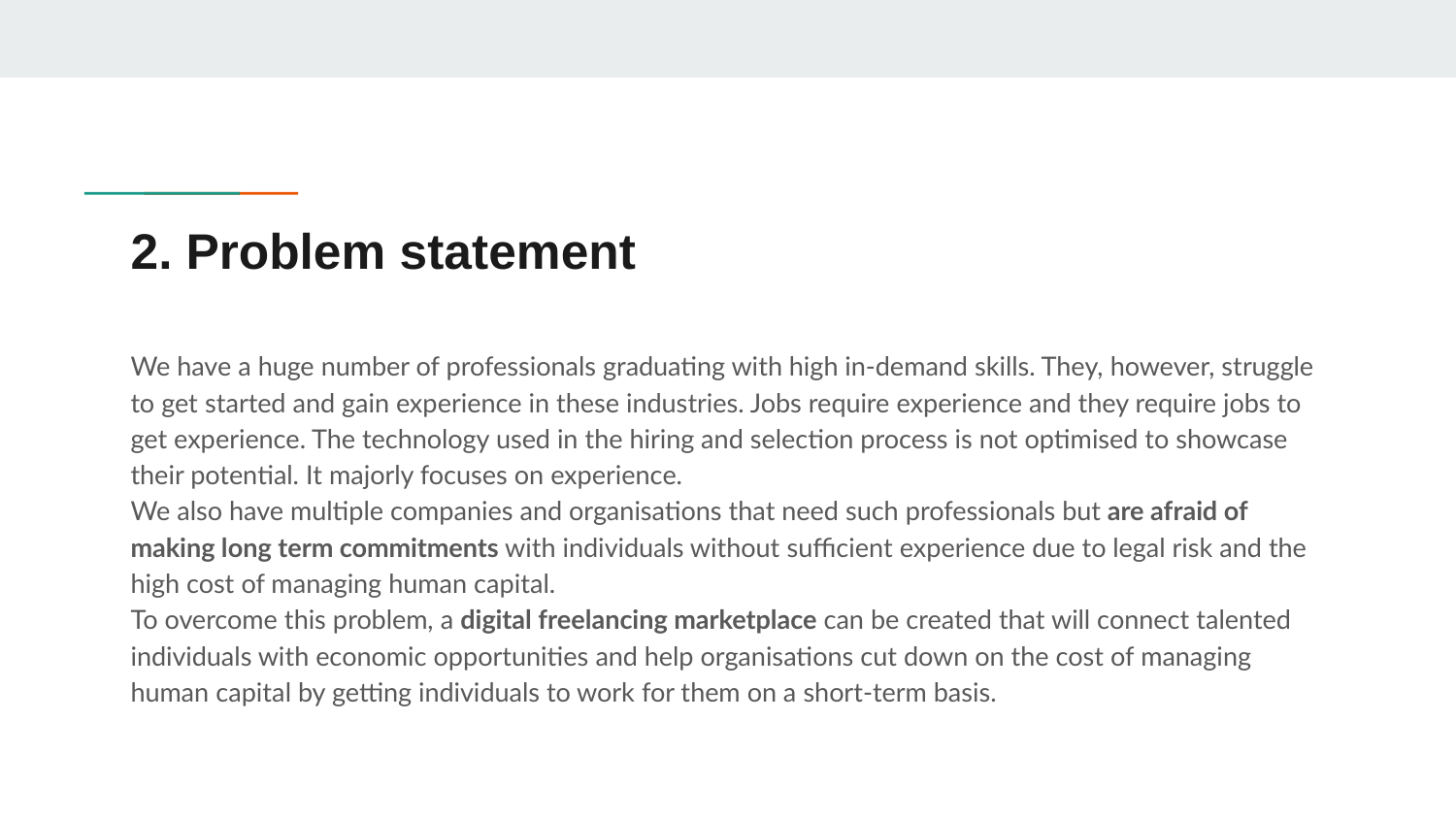

# 2. Problem statement
We have a huge number of professionals graduating with high in-demand skills. They, however, struggle to get started and gain experience in these industries. Jobs require experience and they require jobs to get experience. The technology used in the hiring and selection process is not optimised to showcase their potential. It majorly focuses on experience.
We also have multiple companies and organisations that need such professionals but are afraid of making long term commitments with individuals without sufficient experience due to legal risk and the high cost of managing human capital.
To overcome this problem, a digital freelancing marketplace can be created that will connect talented individuals with economic opportunities and help organisations cut down on the cost of managing human capital by getting individuals to work for them on a short-term basis.